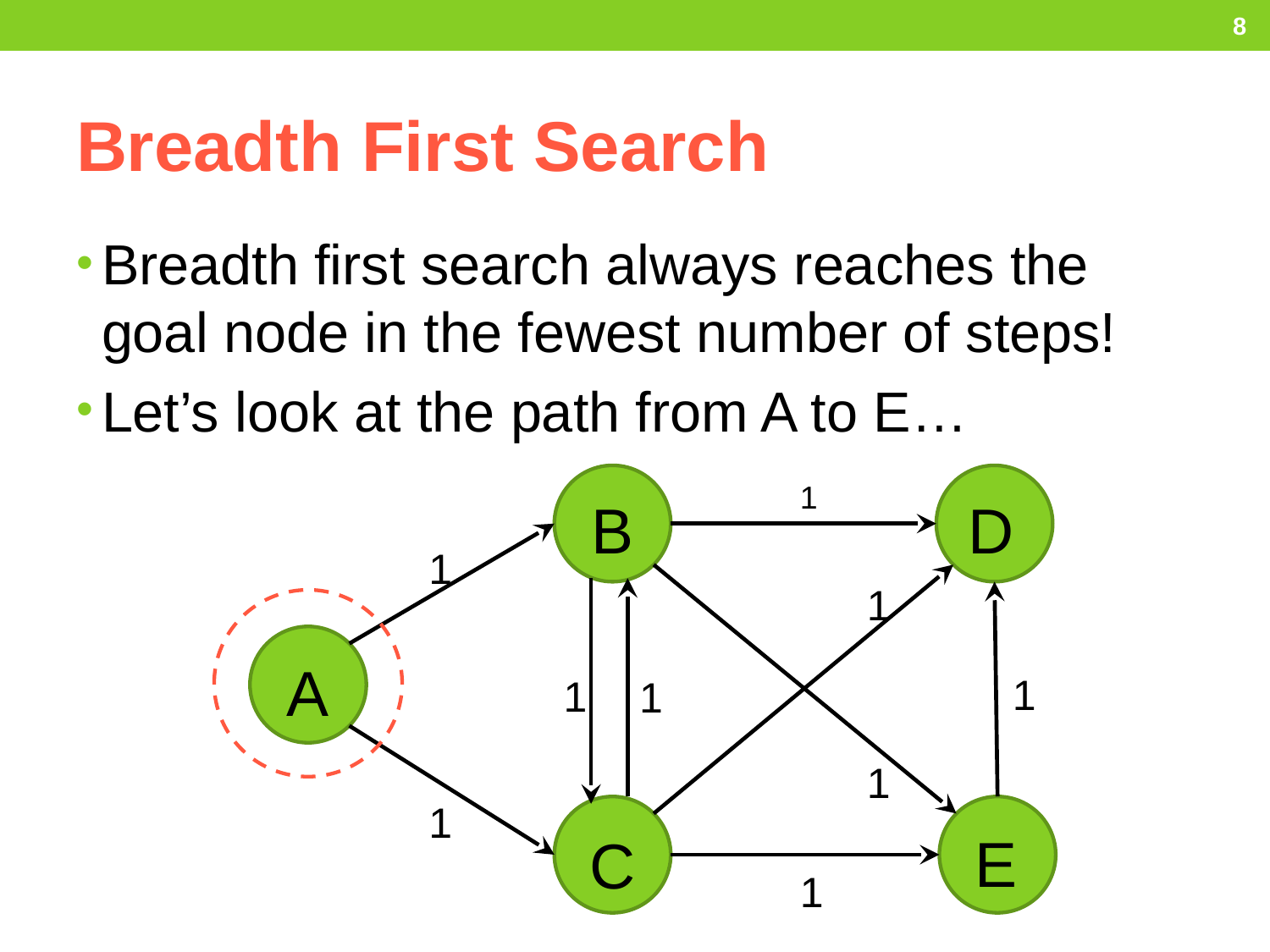

8
# Breadth First Search
Breadth first search always reaches the goal node in the fewest number of steps!
Let’s look at the path from A to E…

B

D
1
1
1
1
1
1
1

A
1

C

E
1